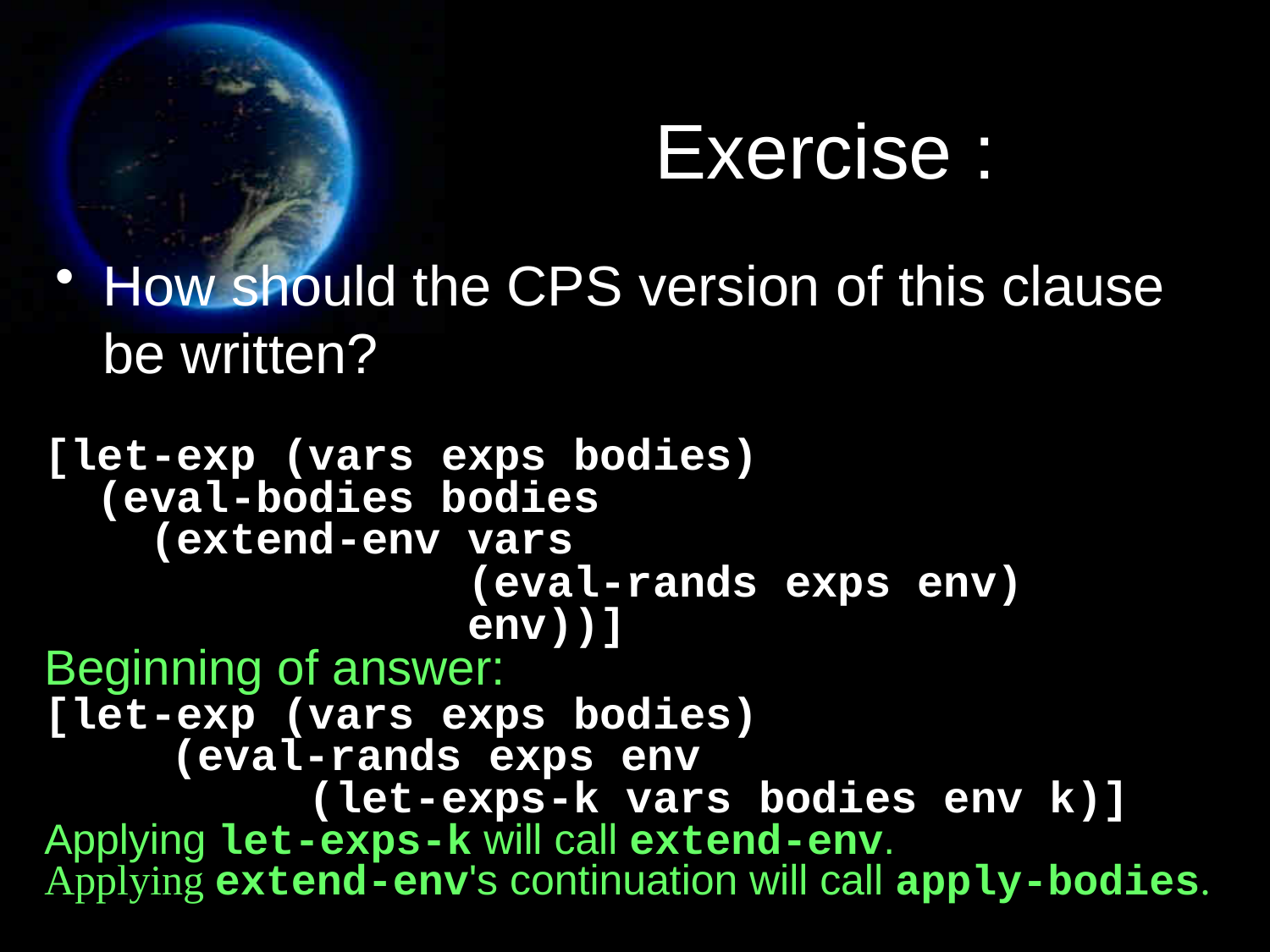

# Exercise :
How should the CPS version of this clause be written?
[let-exp (vars exps bodies)
  (eval-bodies bodies
    (extend-env vars
                (eval-rands exps env)
                env))]
Beginning of answer:
[let-exp (vars exps bodies)
	(eval-rands exps env
          (let-exps-k vars bodies env k)]
Applying let-exps-k will call extend-env.
Applying extend-env's continuation will call apply-bodies.